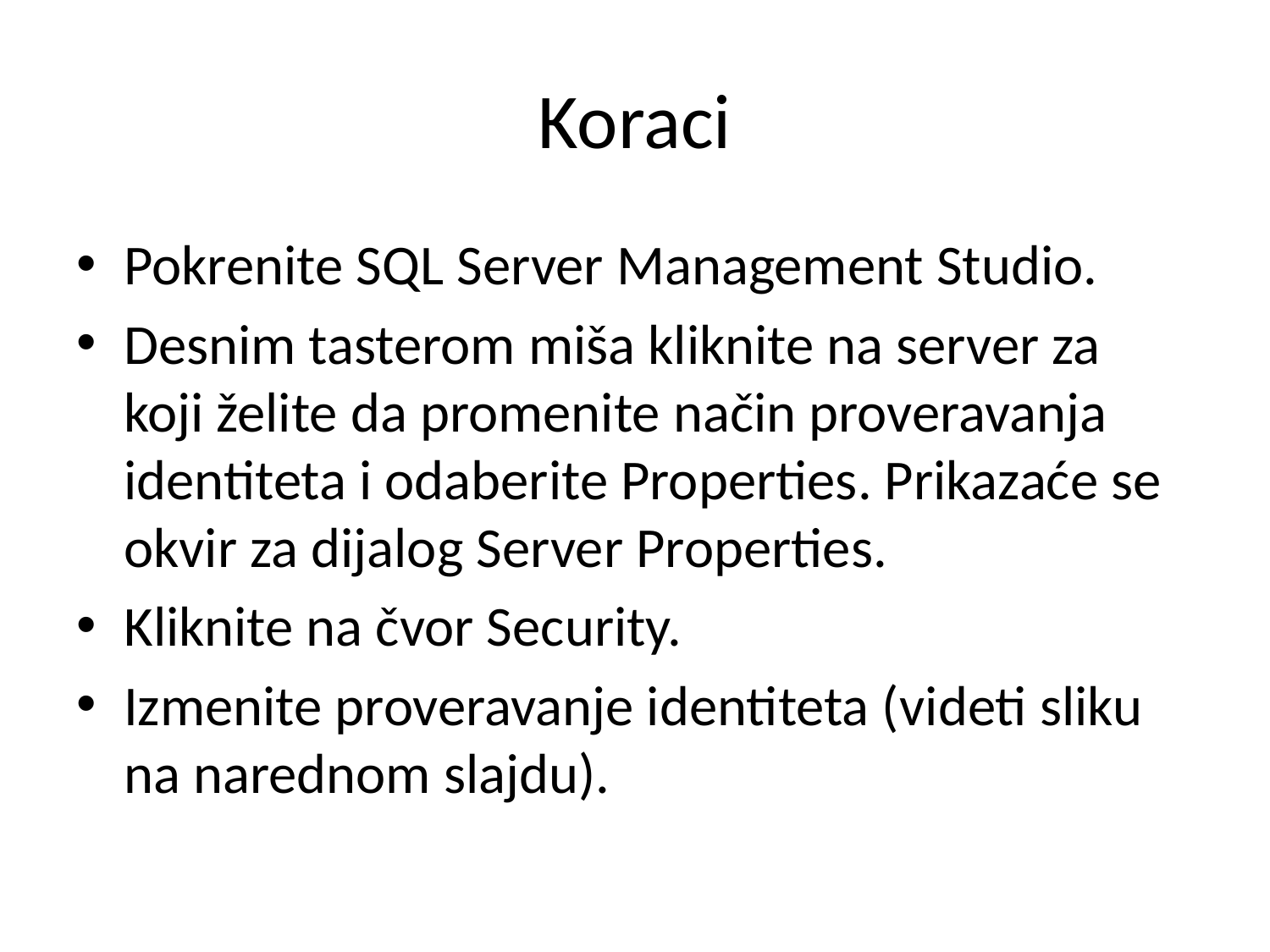

# Koraci
Pokrenite SQL Server Management Studio.
Desnim tasterom miša kliknite na server za koji želite da promenite način proveravanja identiteta i odaberite Properties. Prikazaće se okvir za dijalog Server Properties.
Kliknite na čvor Security.
Izmenite proveravanje identiteta (videti sliku na narednom slajdu).